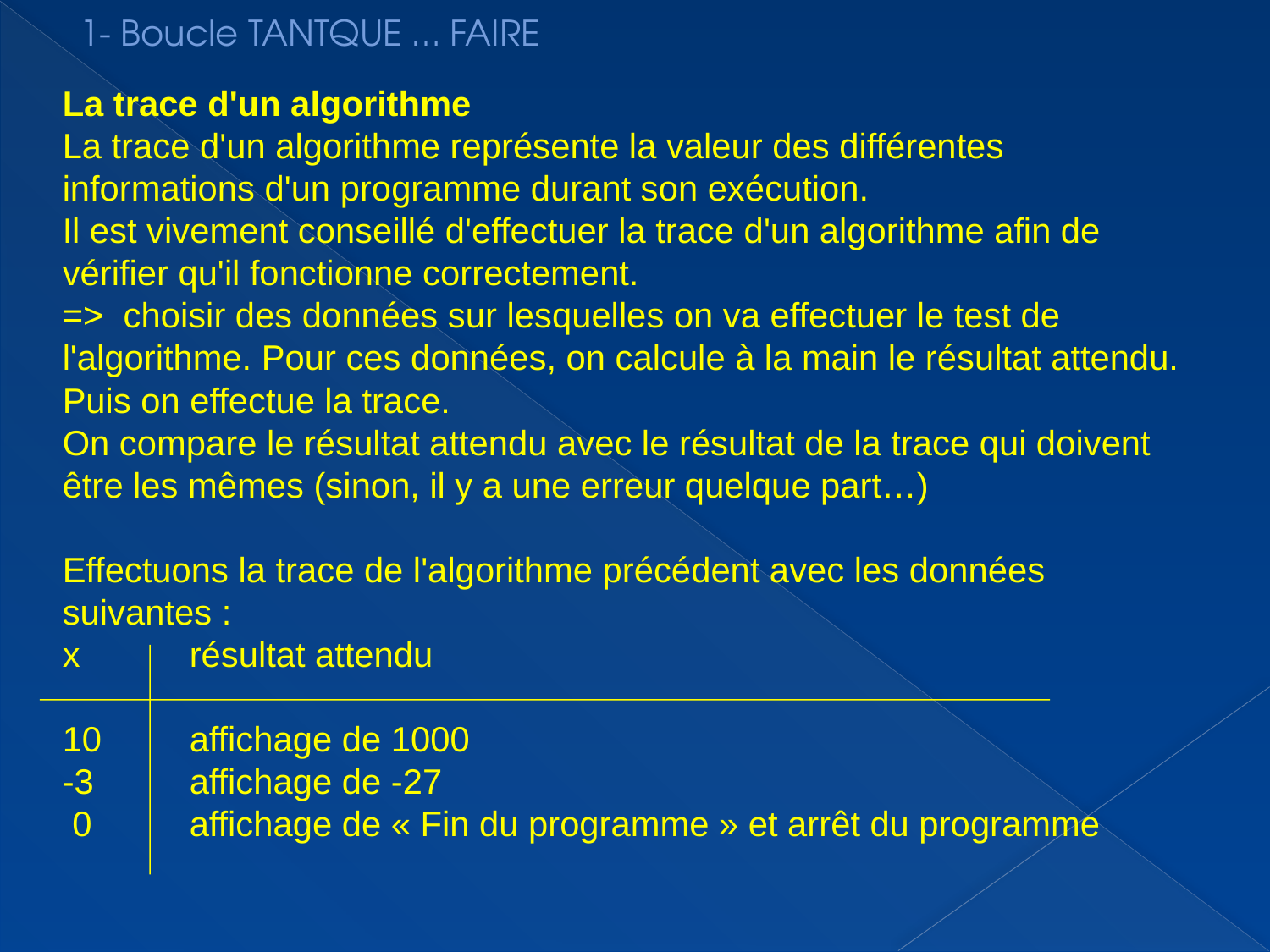

1- Boucle TANTQUE … FAIRE
La trace d'un algorithme
La trace d'un algorithme représente la valeur des différentes informations d'un programme durant son exécution.
Il est vivement conseillé d'effectuer la trace d'un algorithme afin de vérifier qu'il fonctionne correctement.
=>  choisir des données sur lesquelles on va effectuer le test de l'algorithme. Pour ces données, on calcule à la main le résultat attendu. Puis on effectue la trace.
On compare le résultat attendu avec le résultat de la trace qui doivent être les mêmes (sinon, il y a une erreur quelque part…)

Effectuons la trace de l'algorithme précédent avec les données suivantes :
x 	résultat attendu

10	affichage de 1000
-3 	affichage de -27
 0 	affichage de « Fin du programme » et arrêt du programme